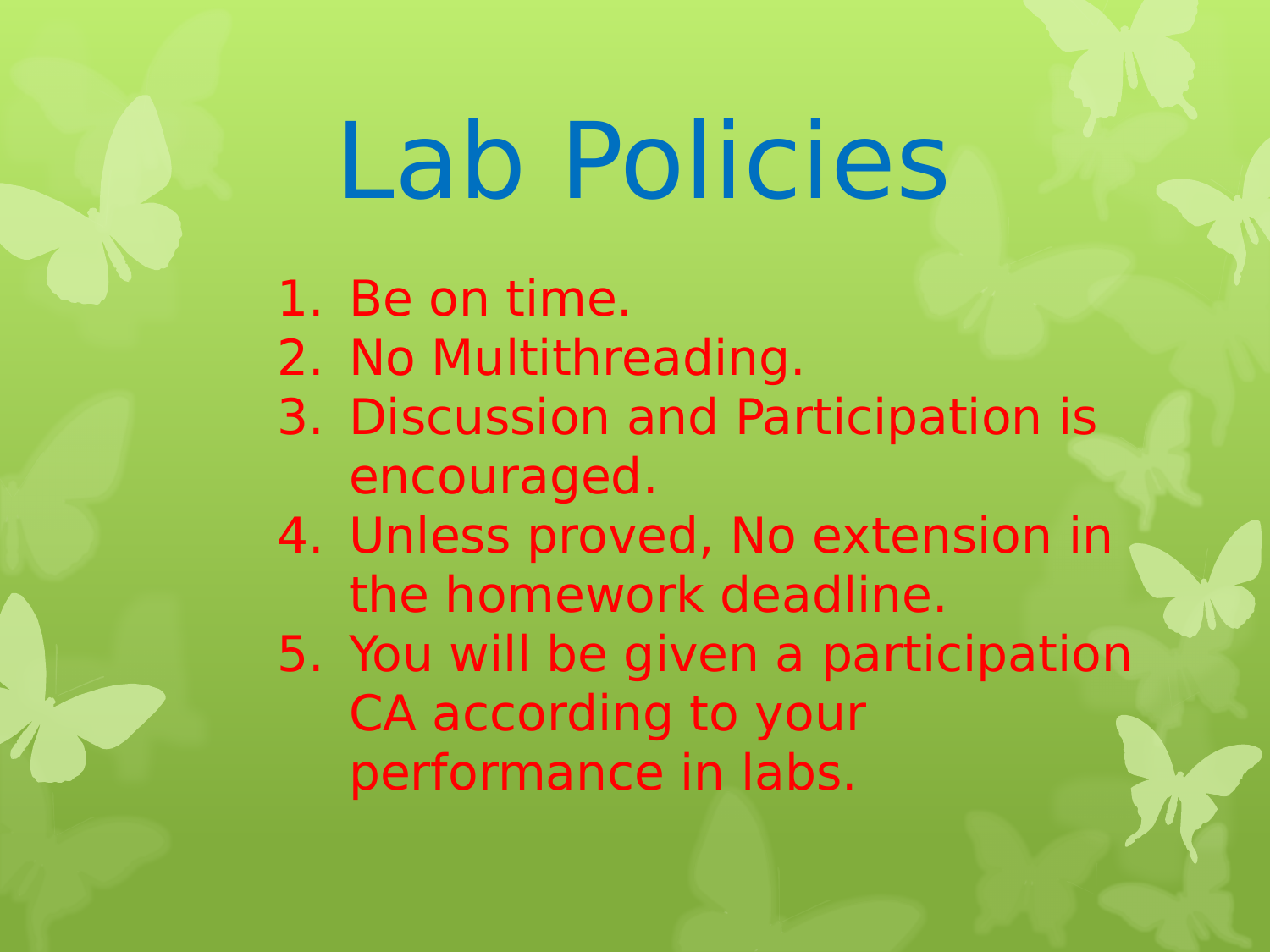

Lab Policies
Be on time.
No Multithreading.
Discussion and Participation is encouraged.
Unless proved, No extension in the homework deadline.
You will be given a participation CA according to your performance in labs.